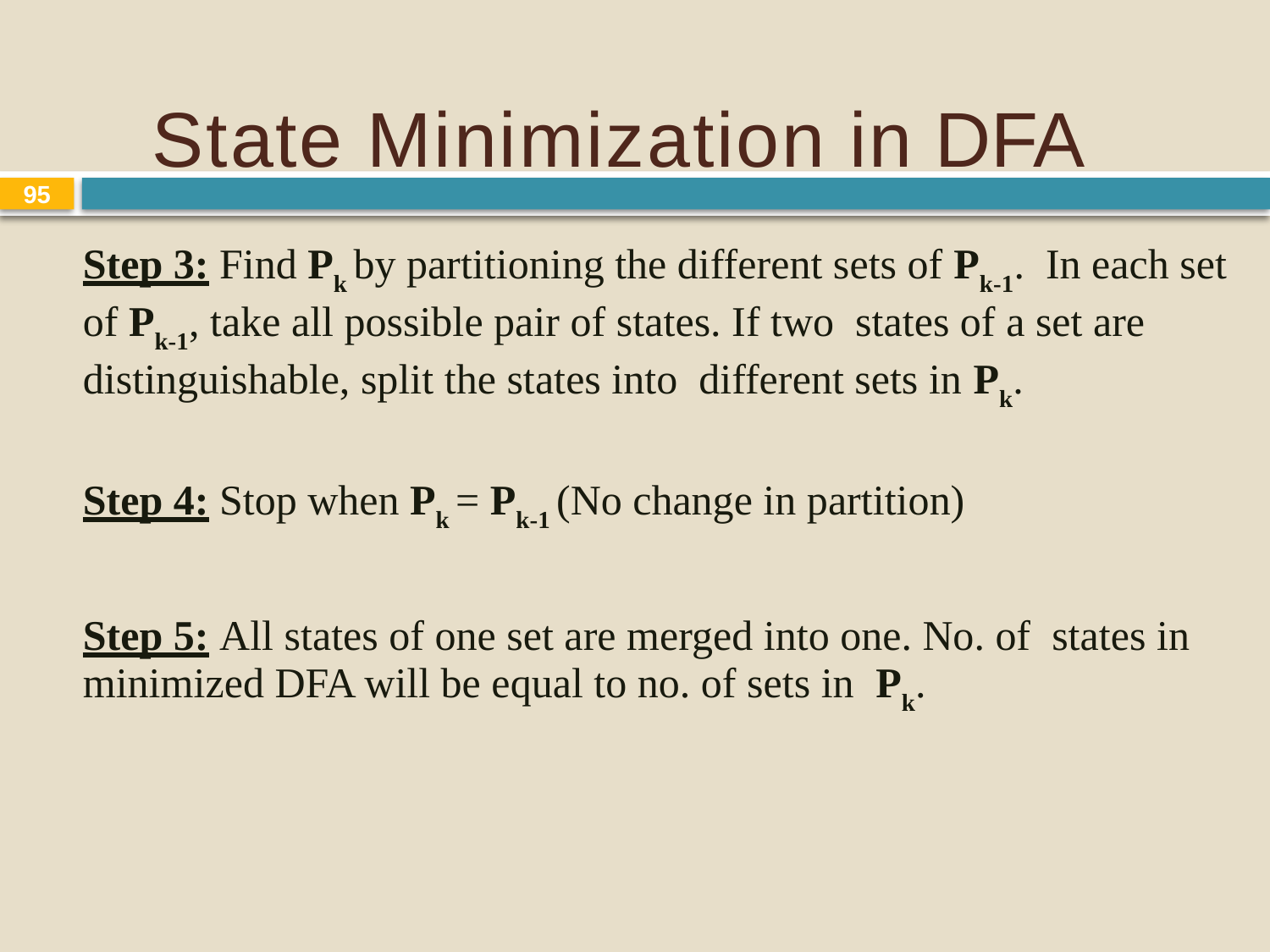

# State Minimization in DFA
95
Step 3: Find Pk by partitioning the different sets of Pk-1.  In each set of Pk-1, take all possible pair of states. If two  states of a set are distinguishable, split the states into  different sets in Pk.

Step 4: Stop when Pk = Pk-1 (No change in partition)

Step 5: All states of one set are merged into one. No. of  states in minimized DFA will be equal to no. of sets in  Pk.